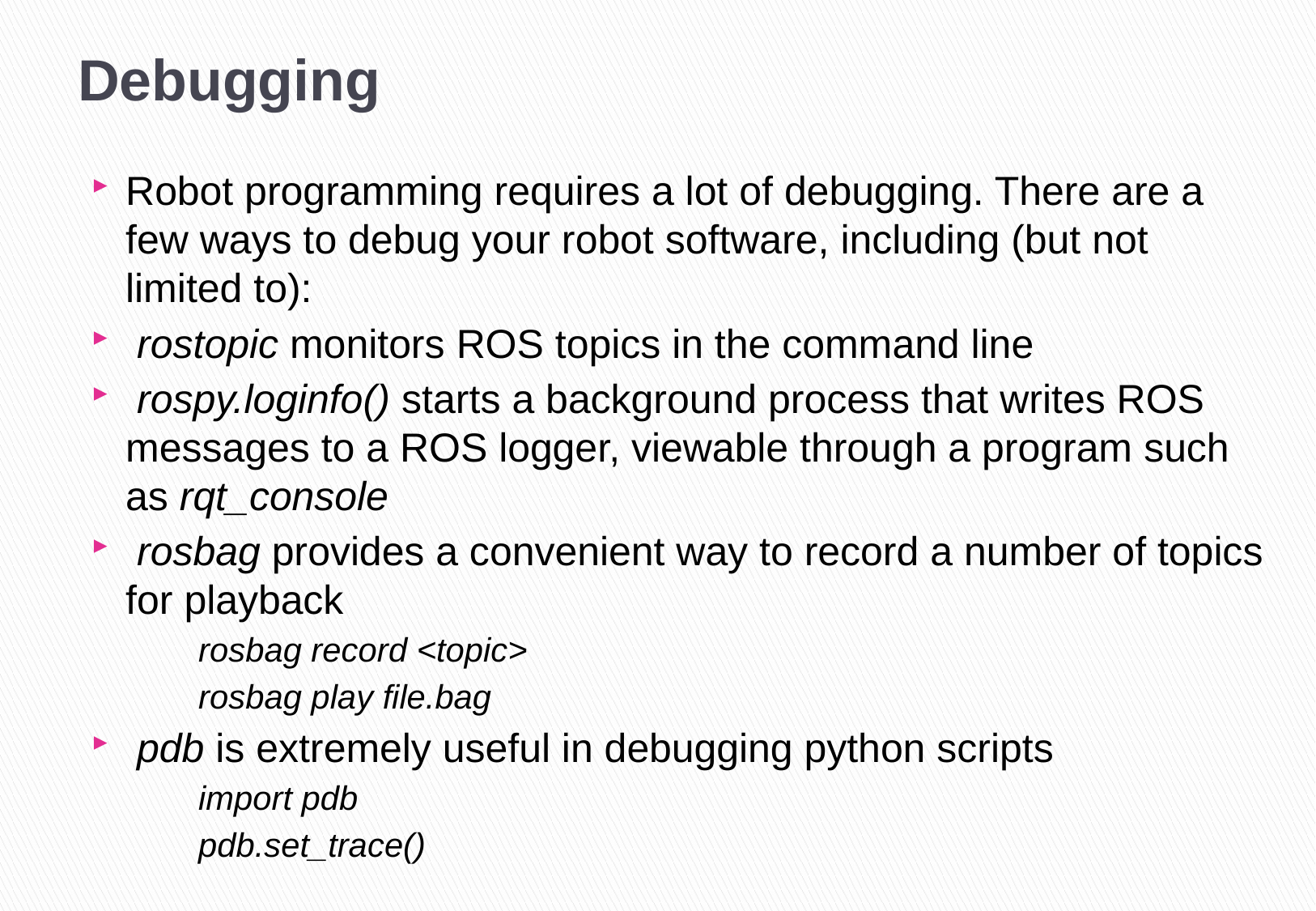

# Debugging
Robot programming requires a lot of debugging. There are a few ways to debug your robot software, including (but not limited to):
 rostopic monitors ROS topics in the command line
 rospy.loginfo() starts a background process that writes ROS messages to a ROS logger, viewable through a program such as rqt_console
 rosbag provides a convenient way to record a number of topics for playback
rosbag record <topic>
rosbag play file.bag
 pdb is extremely useful in debugging python scripts
import pdb
pdb.set_trace()